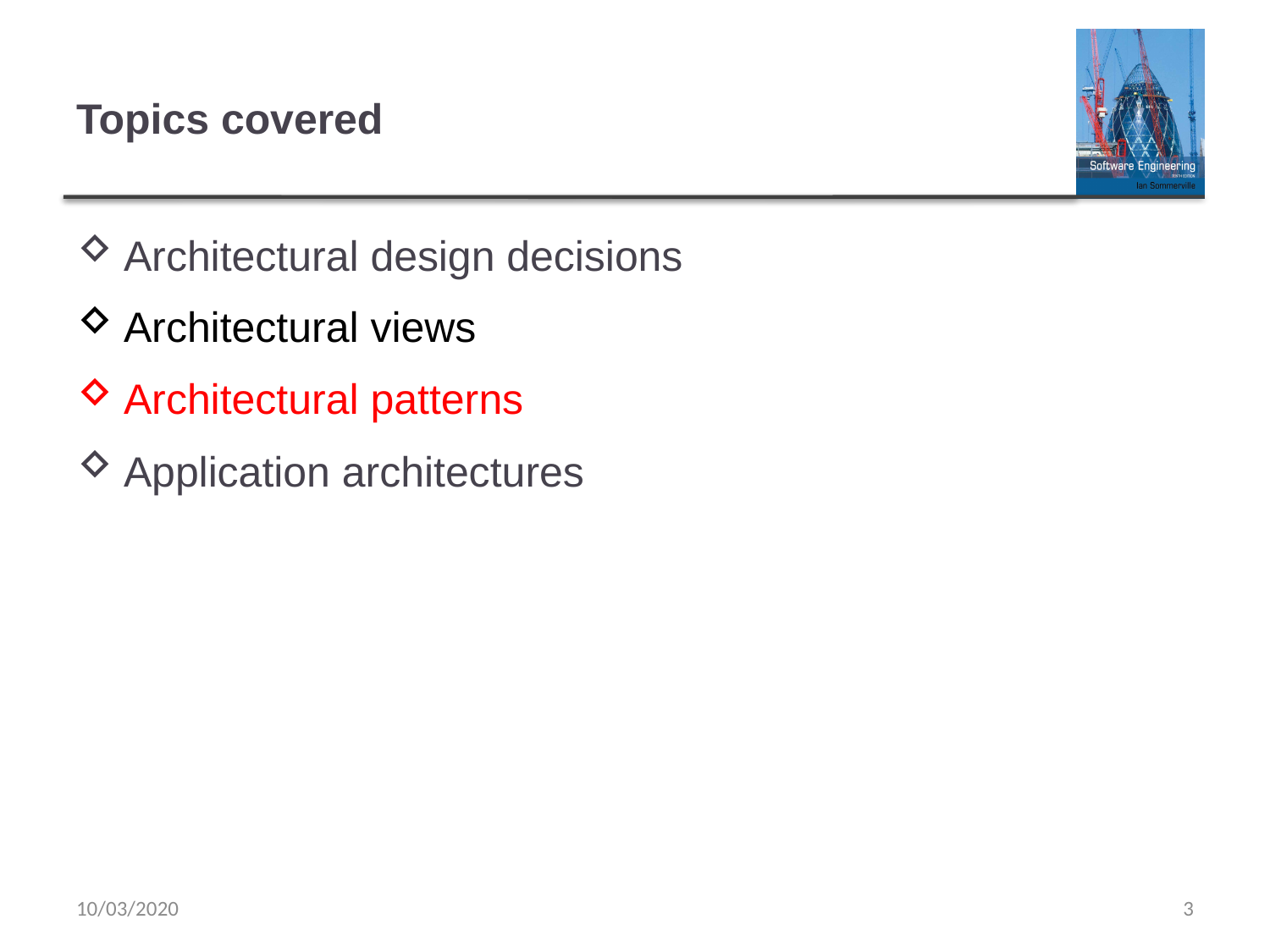

# Topics covered
Architectural design decisions
Architectural views
Architectural patterns
Application architectures

10/03/2020
3